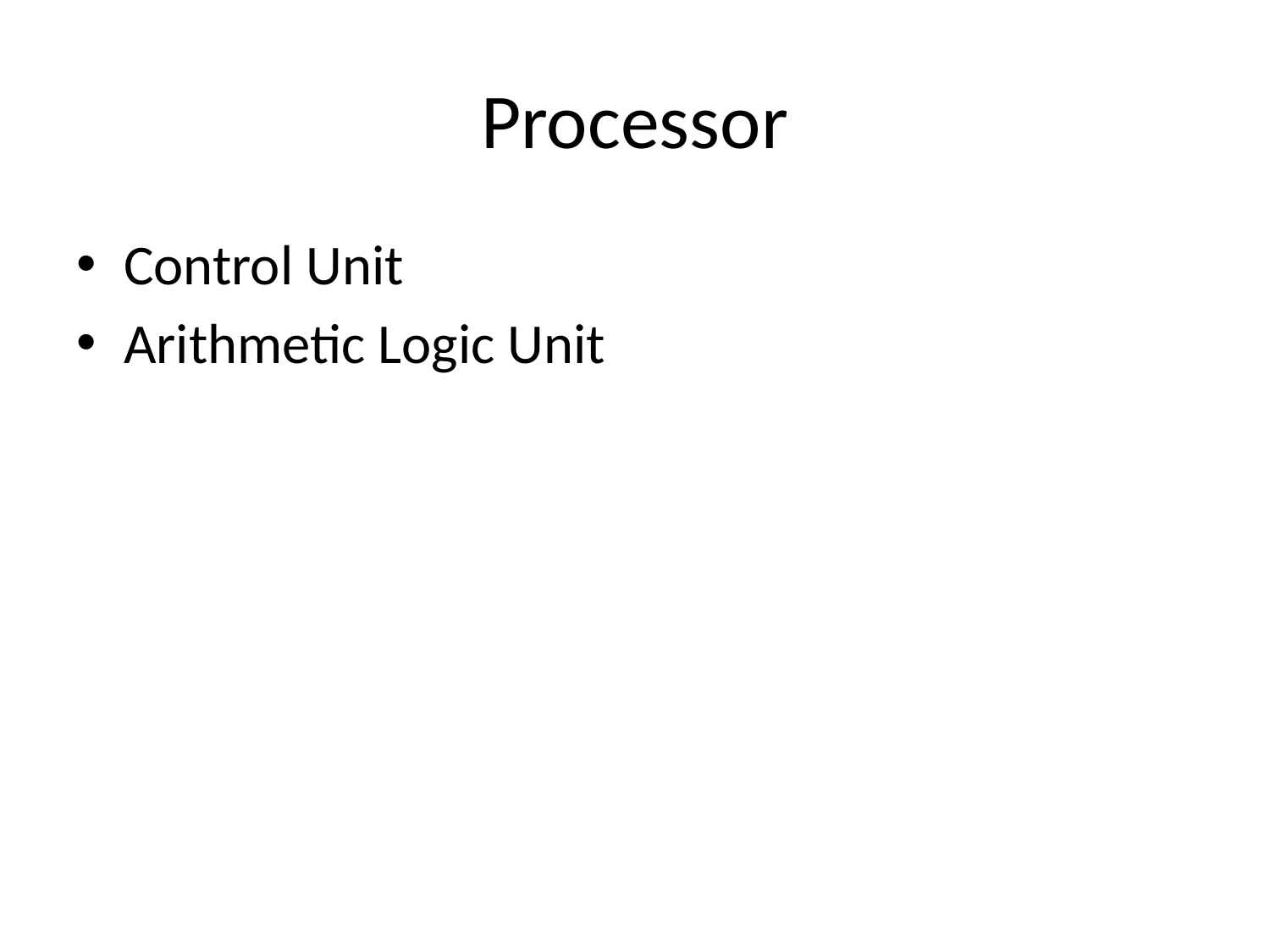

# Processor
Control Unit
Arithmetic Logic Unit